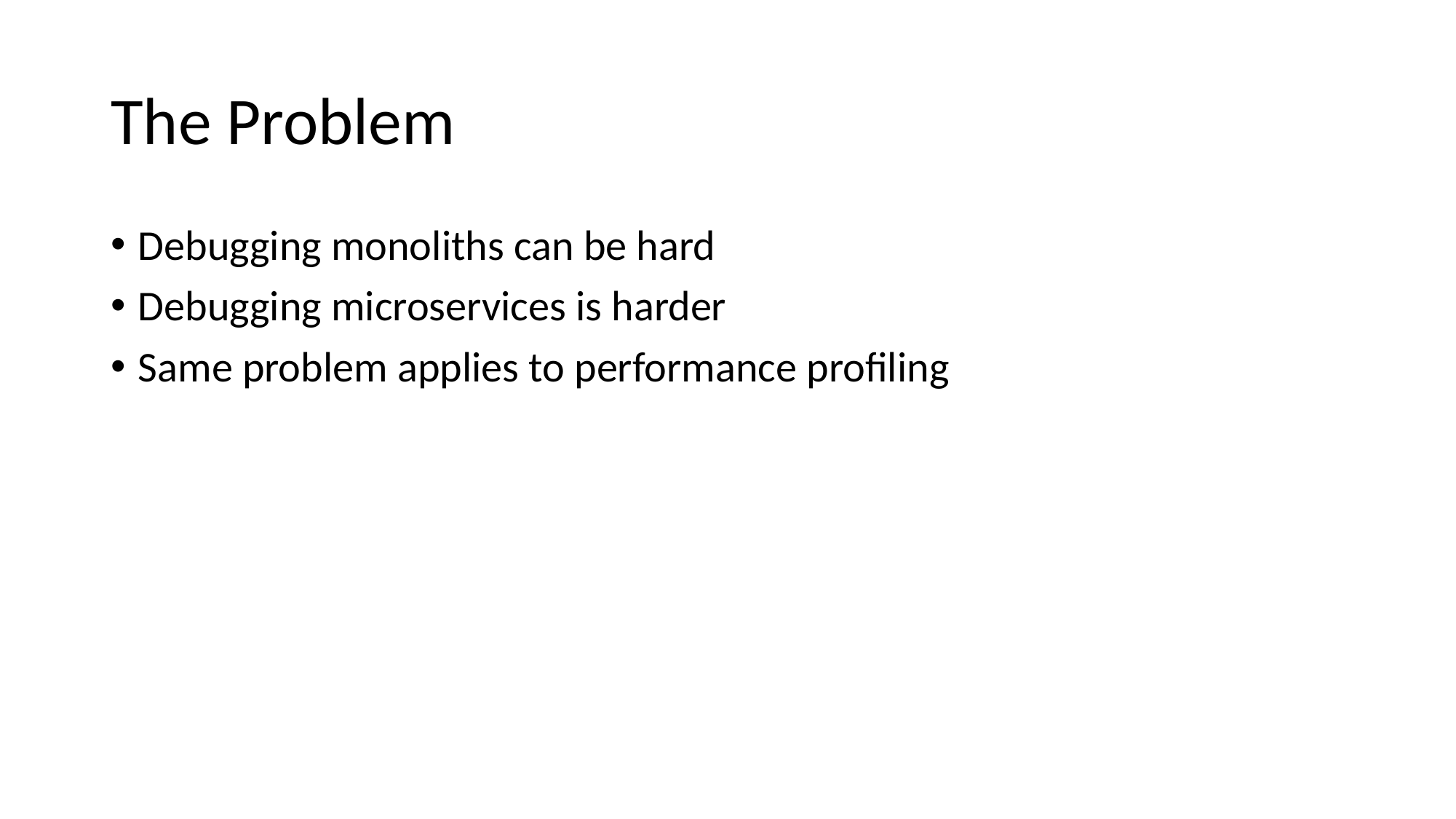

The Problem
Debugging monoliths can be hard
Debugging microservices is harder
Same problem applies to performance profiling